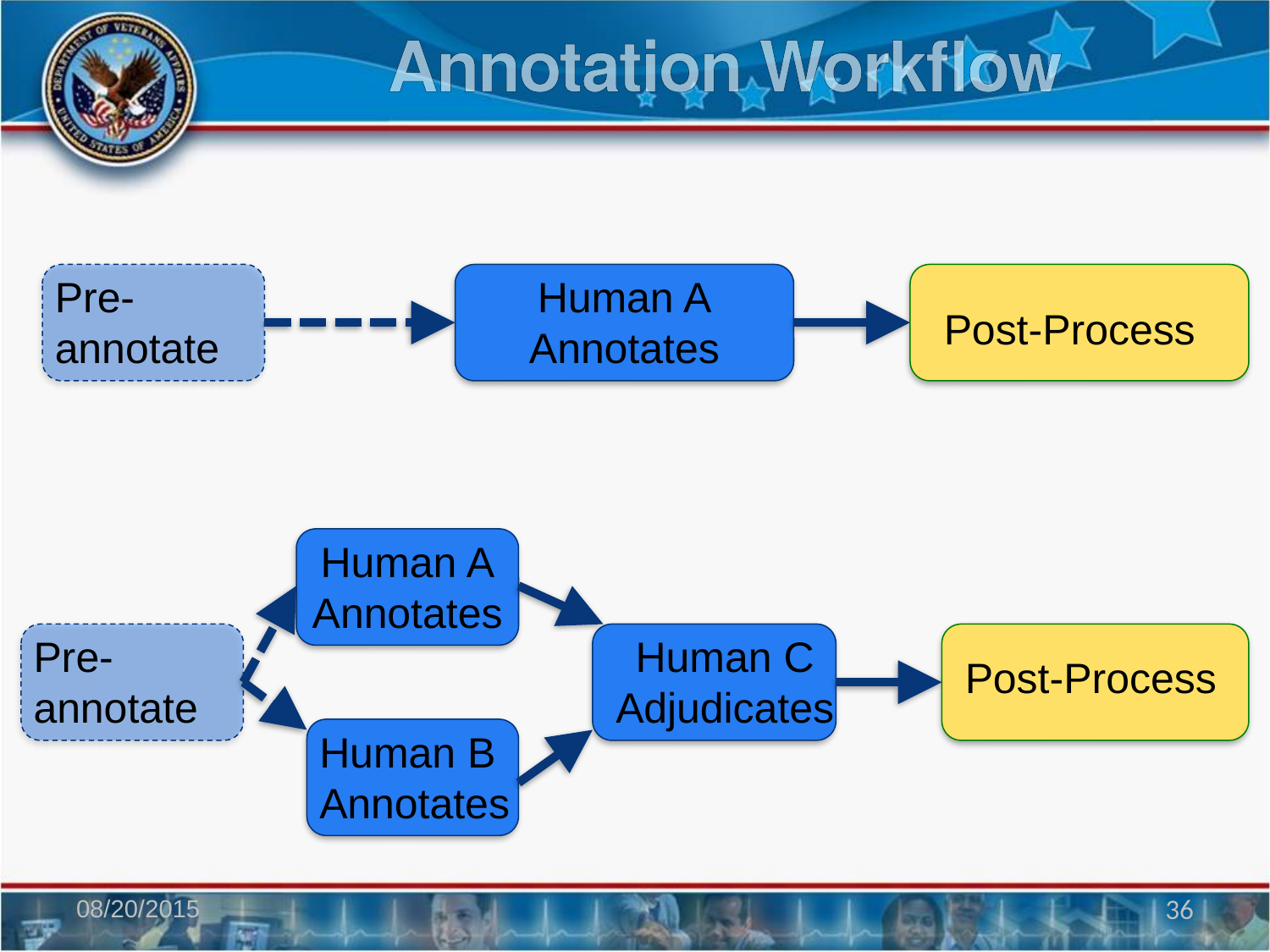

# Annotation Workflow

Pre-annotate

Human A
Annotates

Post-Process

Human A
Annotates

Pre-annotate

Human C
Adjudicates

Post-Process

Human B
Annotates
08/20/2015
36